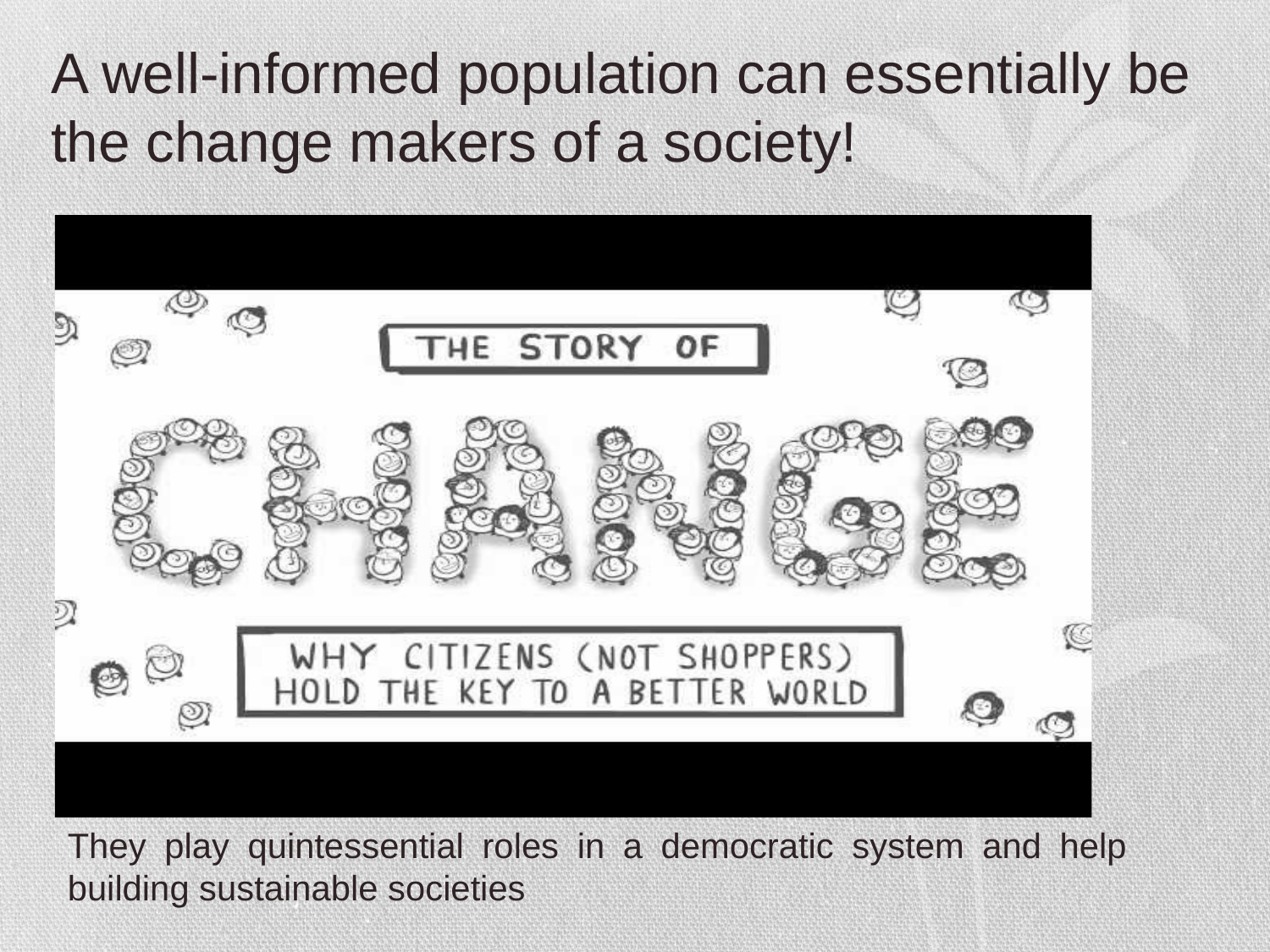

# A well-informed population can essentially be the change makers of a society!

They play quintessential roles in a democratic system and help building sustainable societies